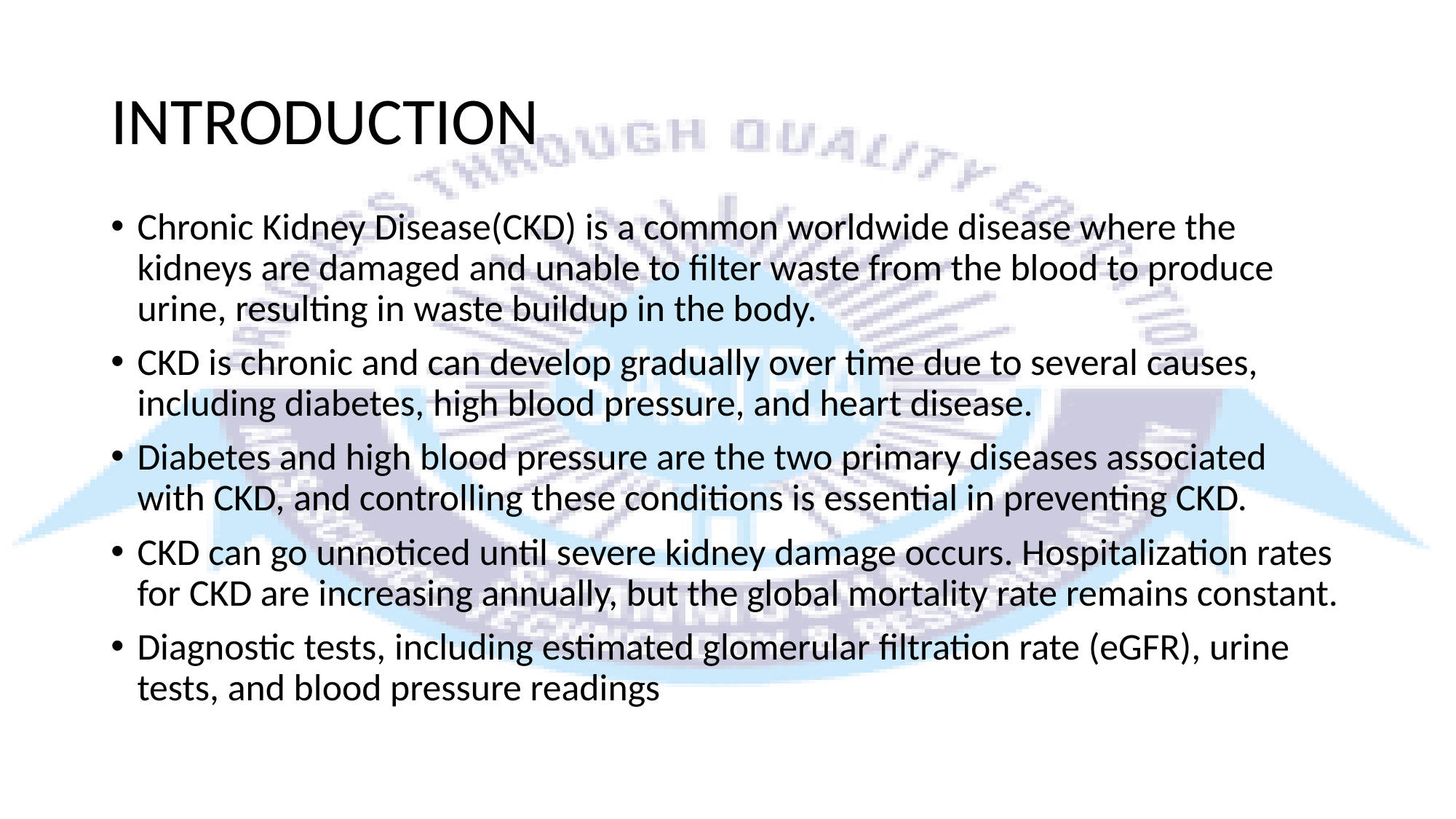

# INTRODUCTION
Chronic Kidney Disease(CKD) is a common worldwide disease where the kidneys are damaged and unable to filter waste from the blood to produce urine, resulting in waste buildup in the body.
CKD is chronic and can develop gradually over time due to several causes, including diabetes, high blood pressure, and heart disease.
Diabetes and high blood pressure are the two primary diseases associated with CKD, and controlling these conditions is essential in preventing CKD.
CKD can go unnoticed until severe kidney damage occurs. Hospitalization rates for CKD are increasing annually, but the global mortality rate remains constant.
Diagnostic tests, including estimated glomerular filtration rate (eGFR), urine tests, and blood pressure readings